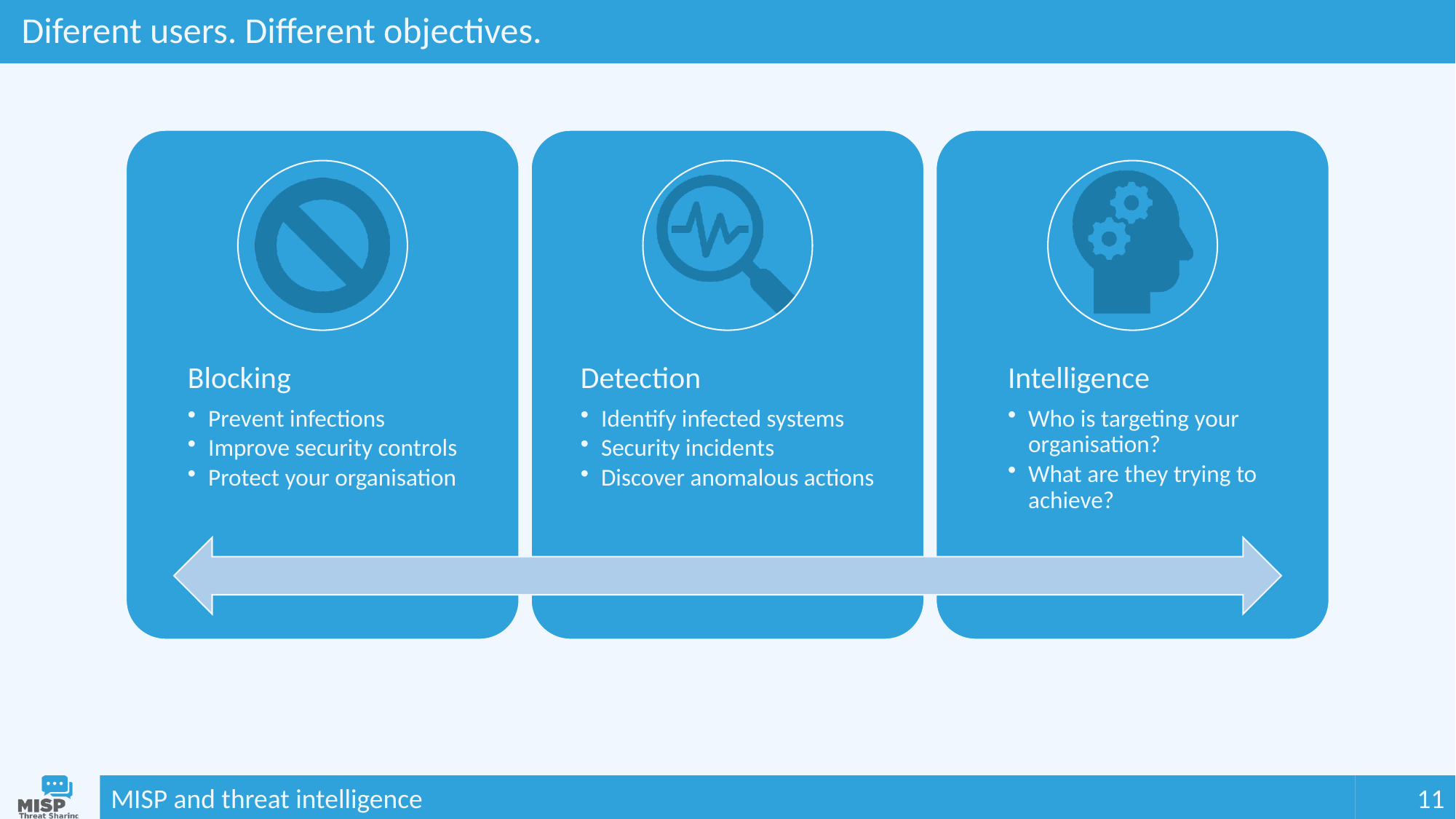

# Diferent users. Different objectives.
Blocking
Prevent infections
Improve security controls
Protect your organisation

Detection
Identify infected systems
Security incidents
Discover anomalous actions
Intelligence
Who is targeting your organisation?
What are they trying to achieve?
MISP and threat intelligence
11